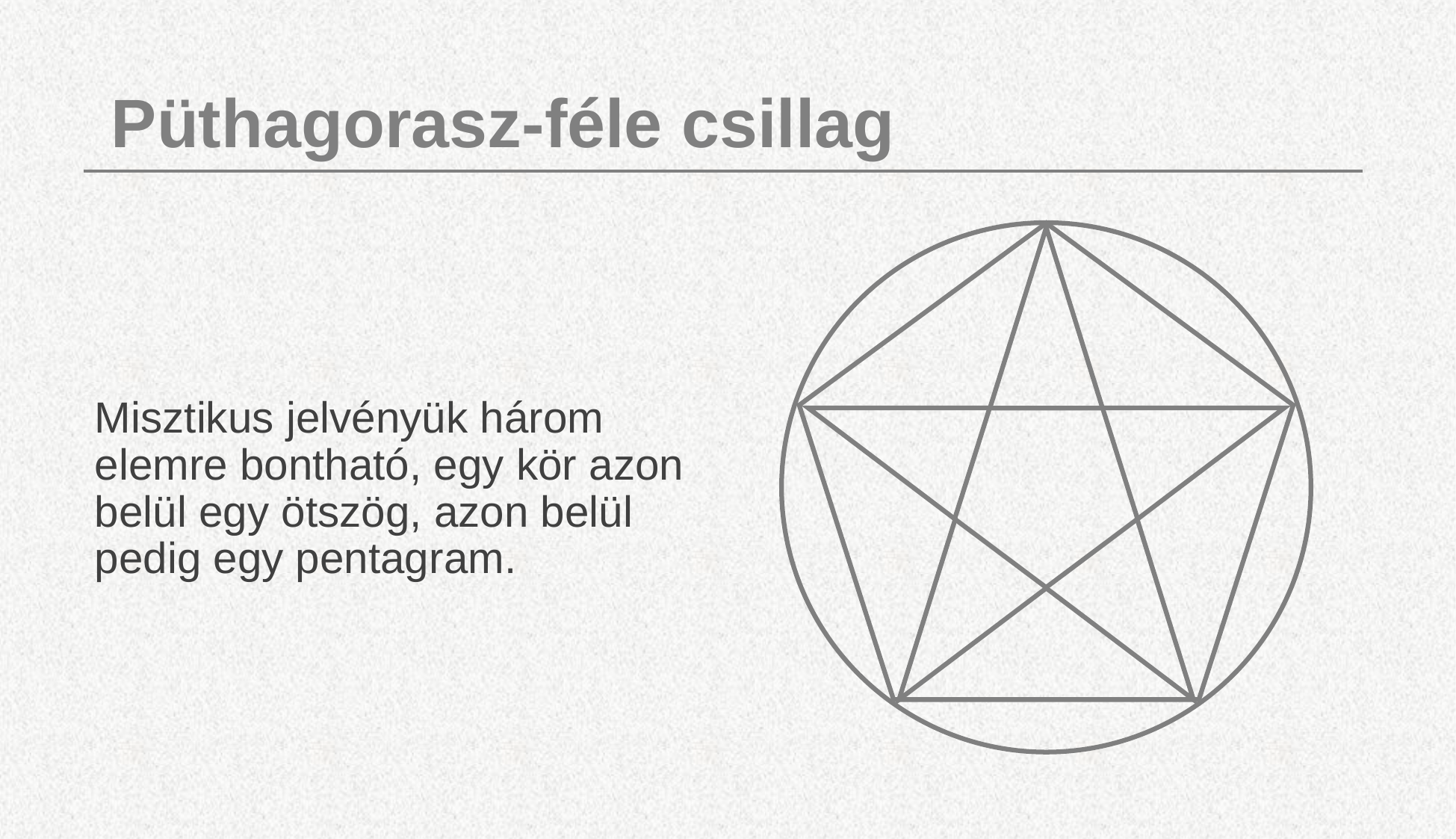

# Püthagorasz-féle csillag

Misztikus jelvényük három elemre bontható, egy kör azon belül egy ötszög, azon belül pedig egy pentagram.